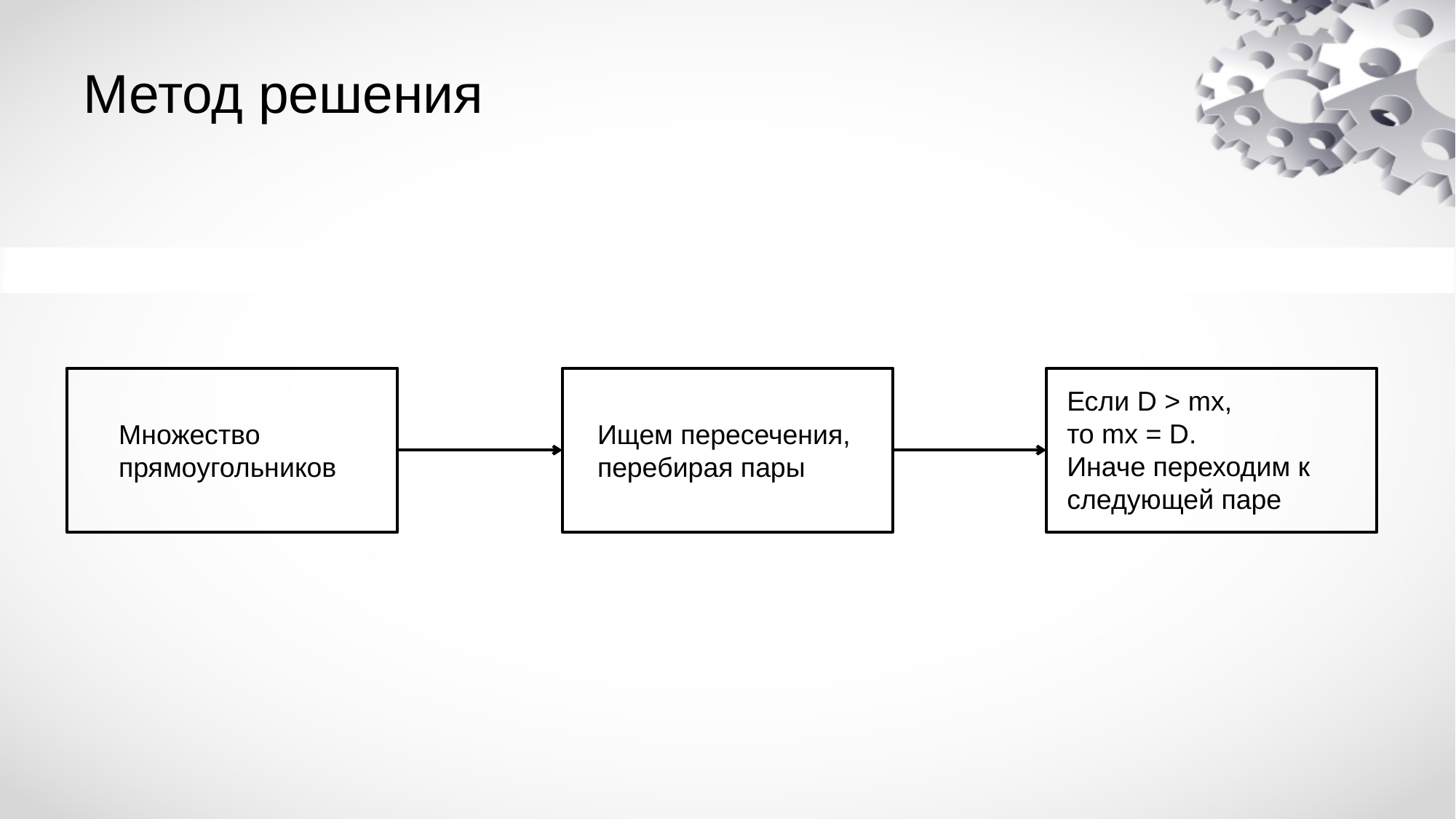

# Метод решения

Если D > mx,
то mx = D.
Иначе переходим к следующей паре
Множество прямоугольников
Ищем пересечения, перебирая пары
6